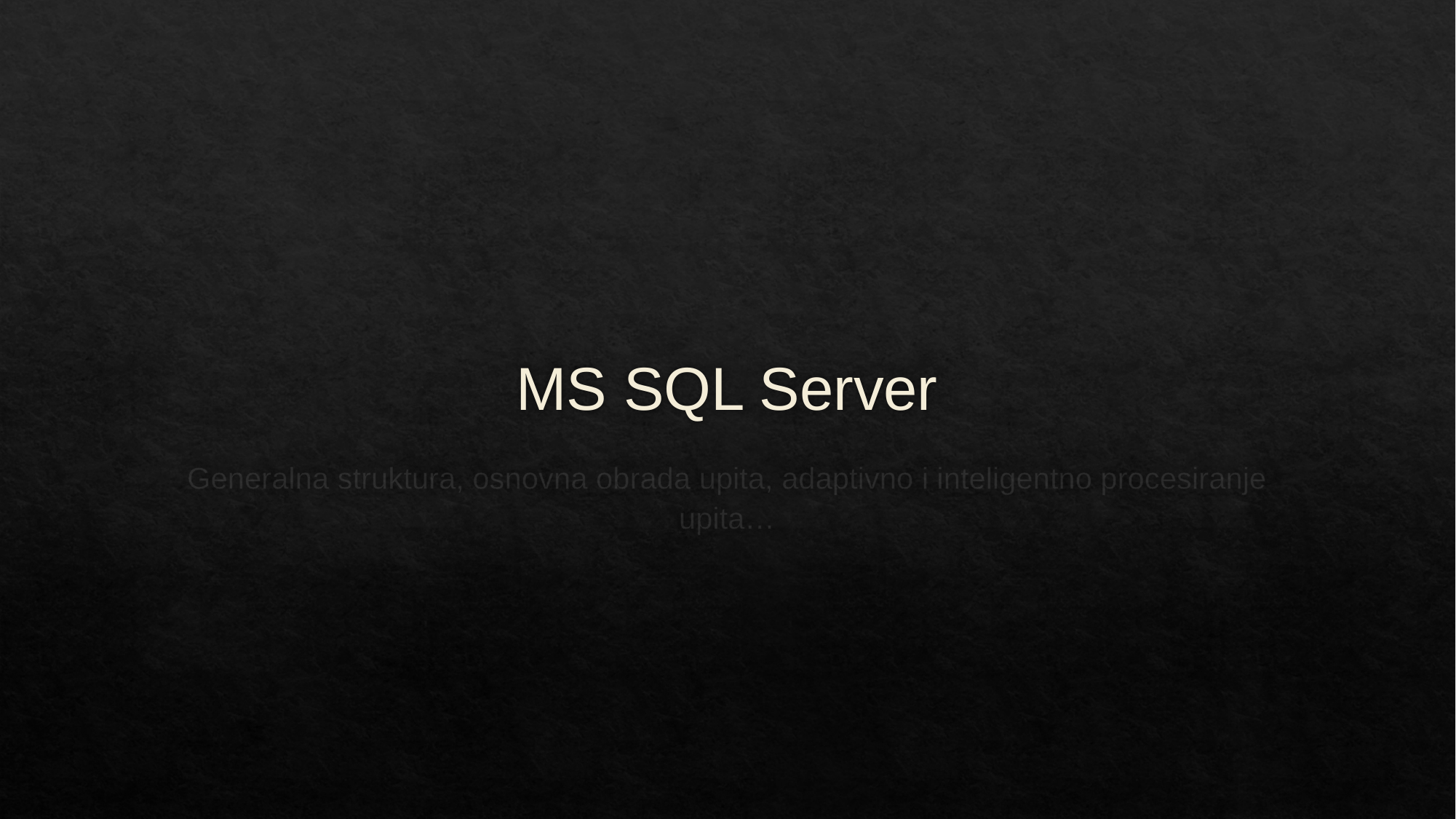

# MS SQL Server
Generalna struktura, osnovna obrada upita, adaptivno i inteligentno procesiranje upita…